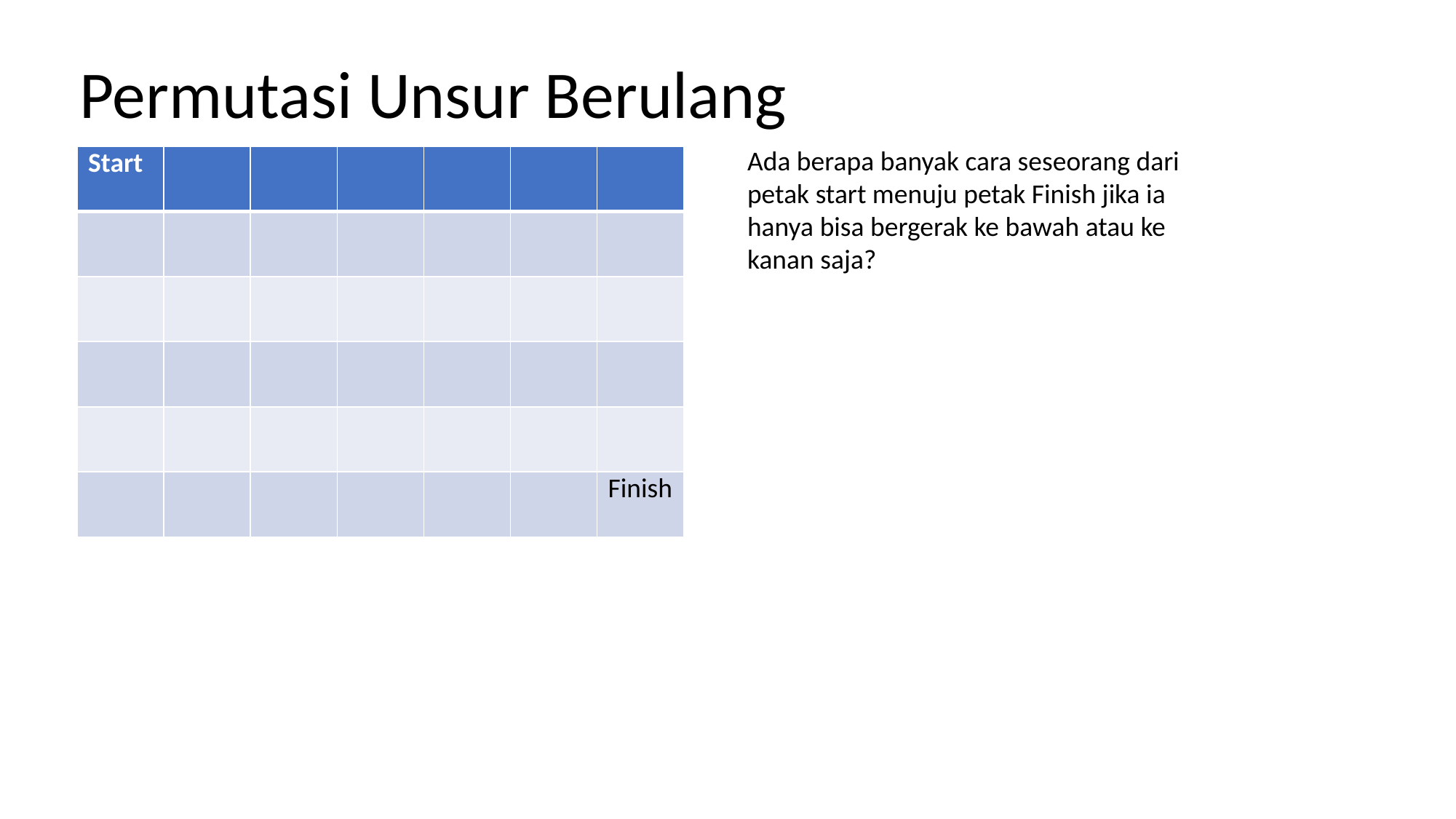

# Permutasi Unsur Berulang
Ada berapa banyak cara seseorang dari petak start menuju petak Finish jika ia hanya bisa bergerak ke bawah atau ke kanan saja?
| Start |  |  |  |  |  |  |
| --- | --- | --- | --- | --- | --- | --- |
|  |  |  |  |  |  |  |
|  |  |  |  |  |  |  |
|  |  |  |  |  |  |  |
|  |  |  |  |  |  |  |
|  |  |  |  |  |  | Finish |